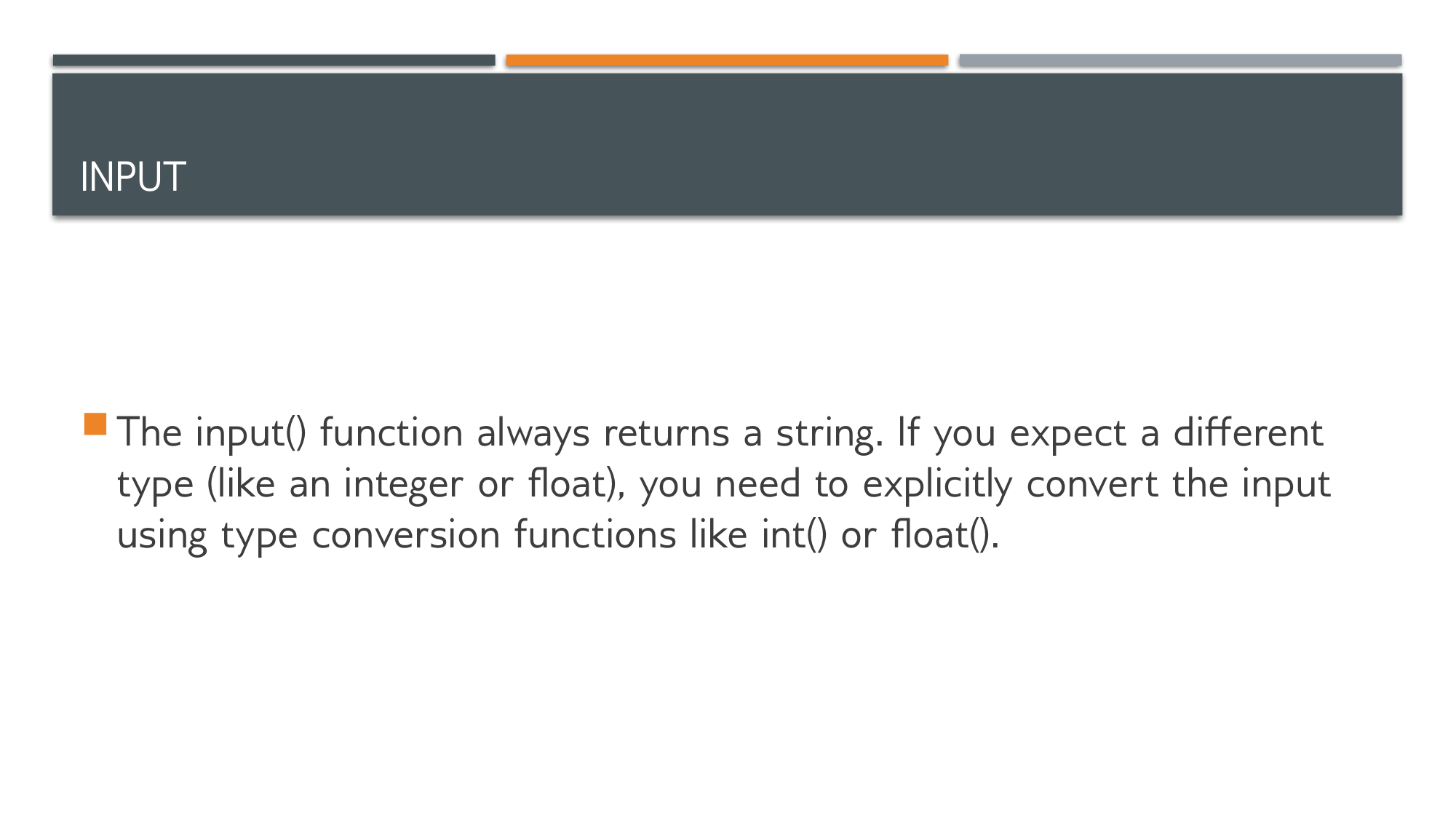

# INPUT
The input() function always returns a string. If you expect a different type (like an integer or float), you need to explicitly convert the input using type conversion functions like int() or float().